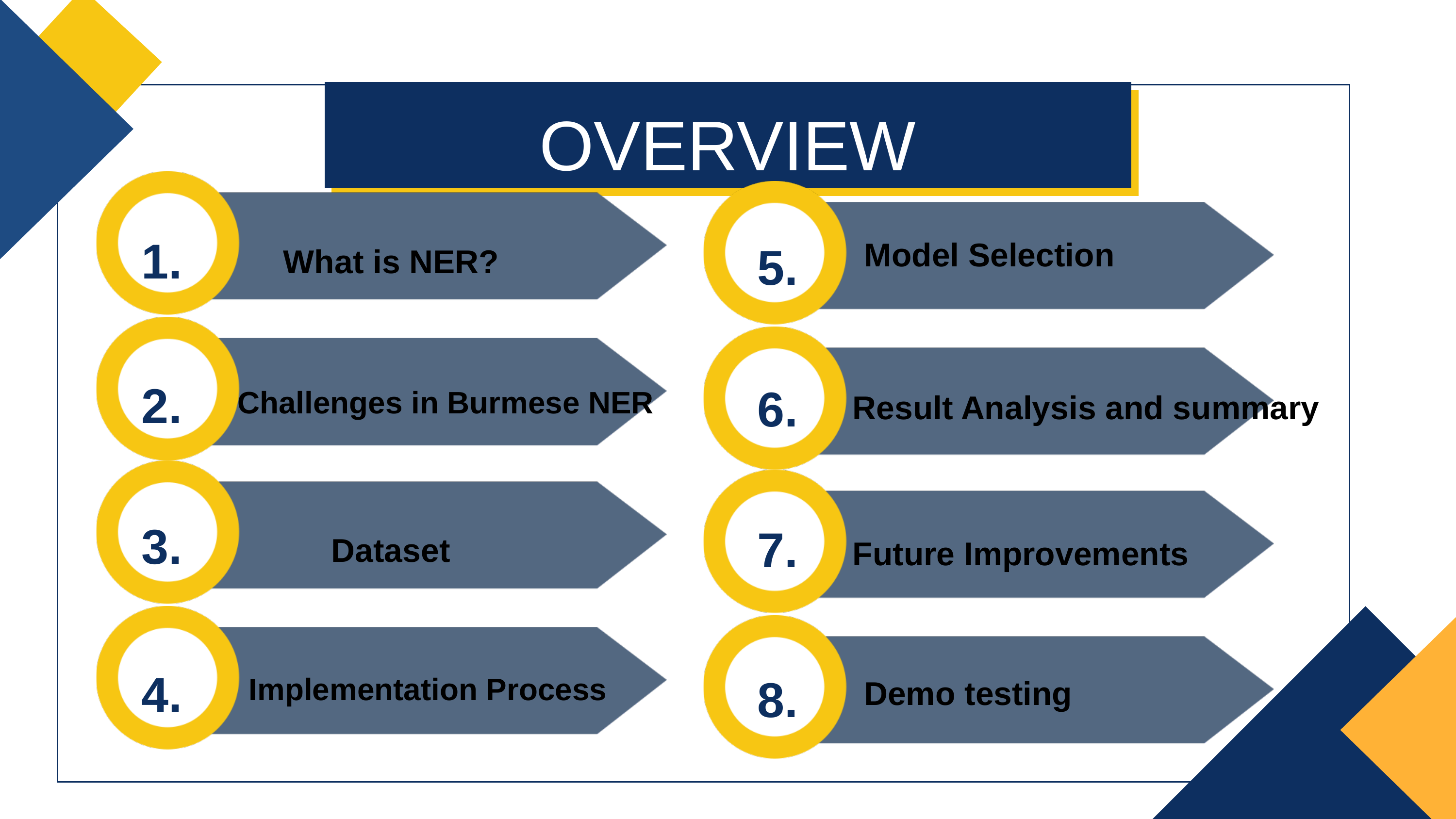

OVERVIEW
1.

5.

Model Selection
What is NER?
2.
6.

Challenges in Burmese NER
Result Analysis and summary
3.
7.

Dataset
Future Improvements
4.
8.

Implementation Process
Demo testing